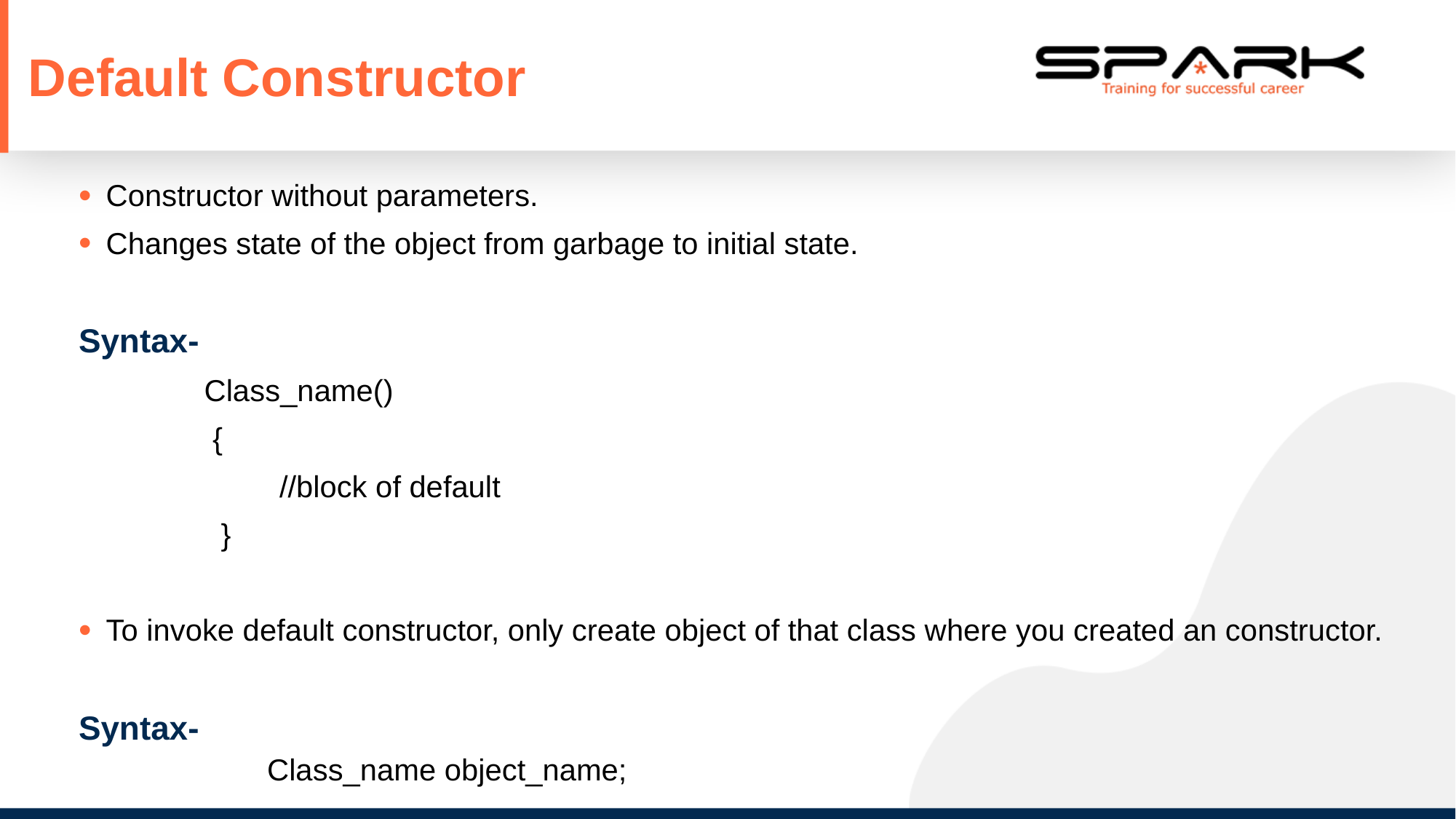

# Default Constructor
Constructor without parameters.
Changes state of the object from garbage to initial state.

Syntax-
               Class_name()
                {
                        //block of default
                 }

To invoke default constructor, only create object of that class where you created an constructor.

Syntax-
                Class_name object_name;